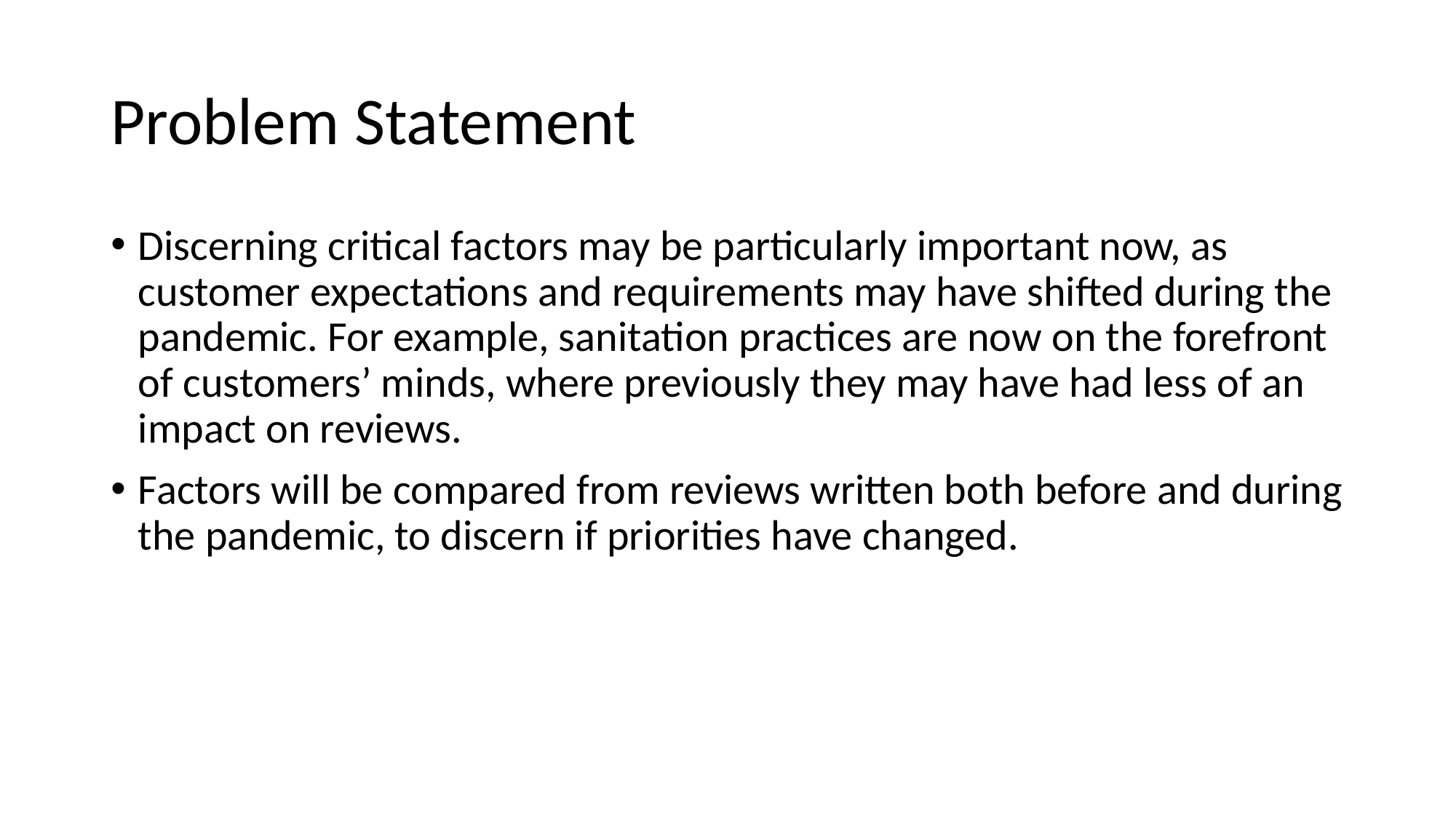

# Problem Statement
Discerning critical factors may be particularly important now, as customer expectations and requirements may have shifted during the pandemic. For example, sanitation practices are now on the forefront of customers’ minds, where previously they may have had less of an impact on reviews.
Factors will be compared from reviews written both before and during the pandemic, to discern if priorities have changed.